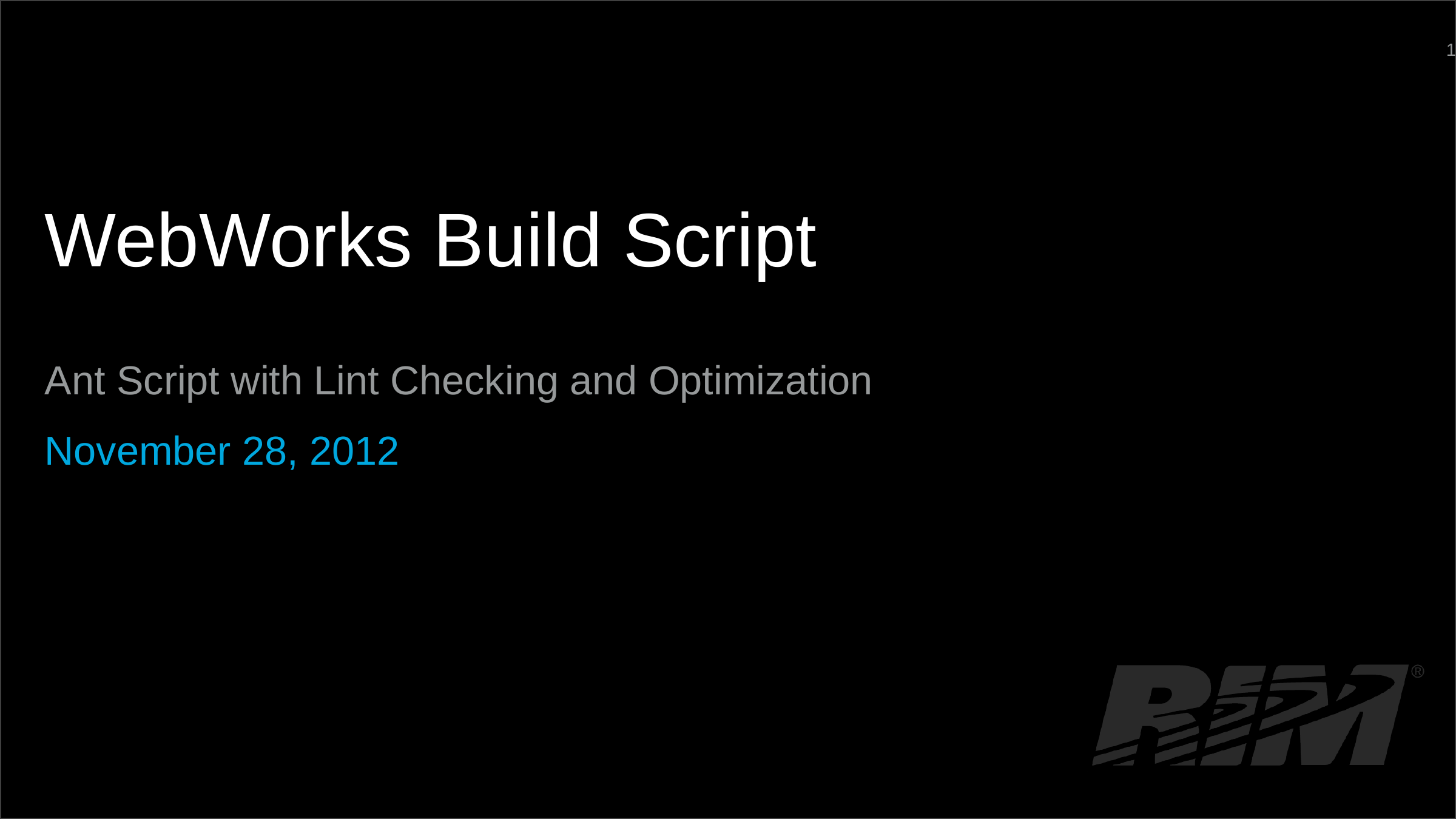

1
# WebWorks Build Script
Ant Script with Lint Checking and Optimization

November 28, 2012